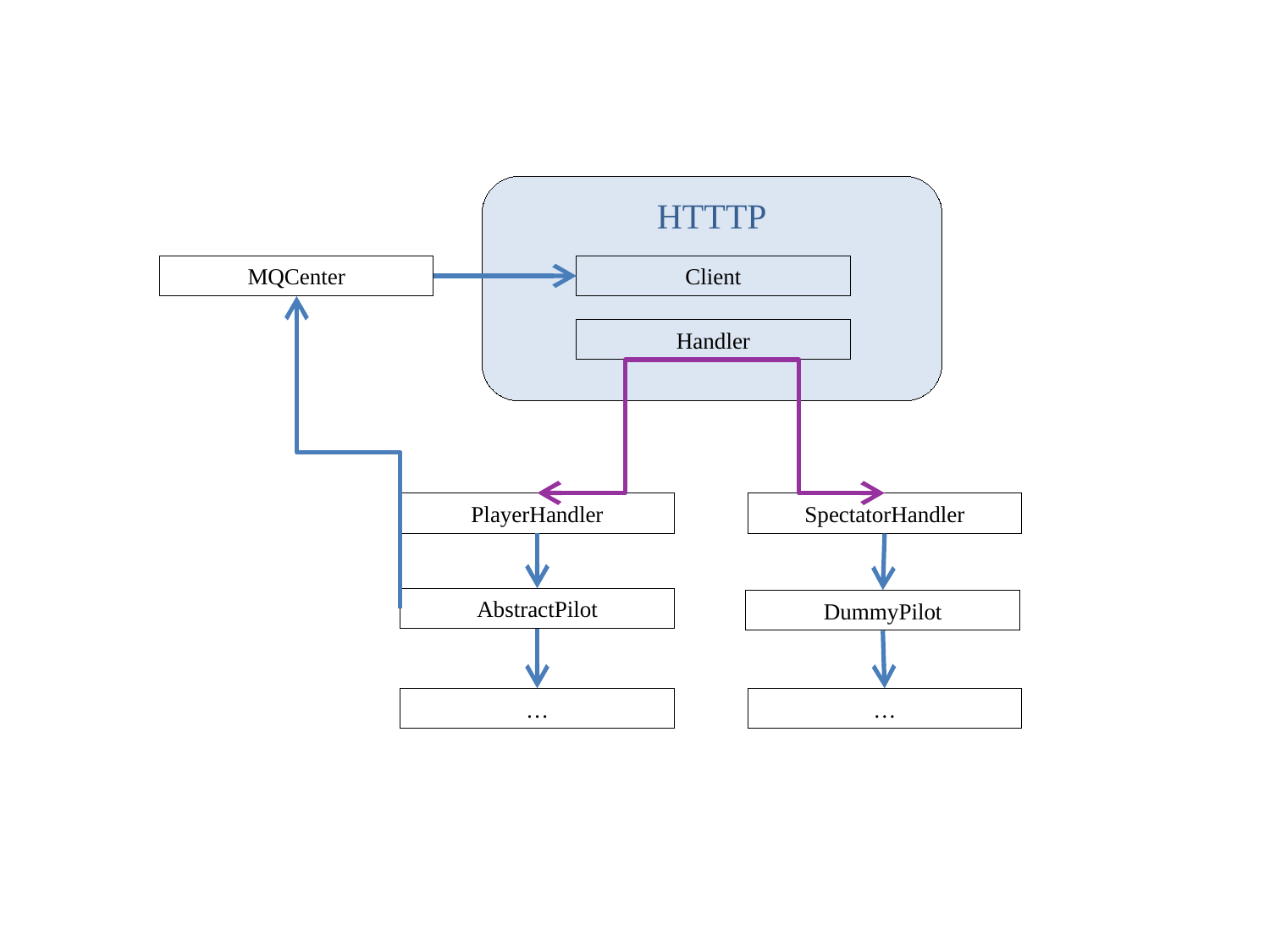

HTTTP

Client
MQCenter
Handler
PlayerHandler
SpectatorHandler
AbstractPilot
DummyPilot
…
…